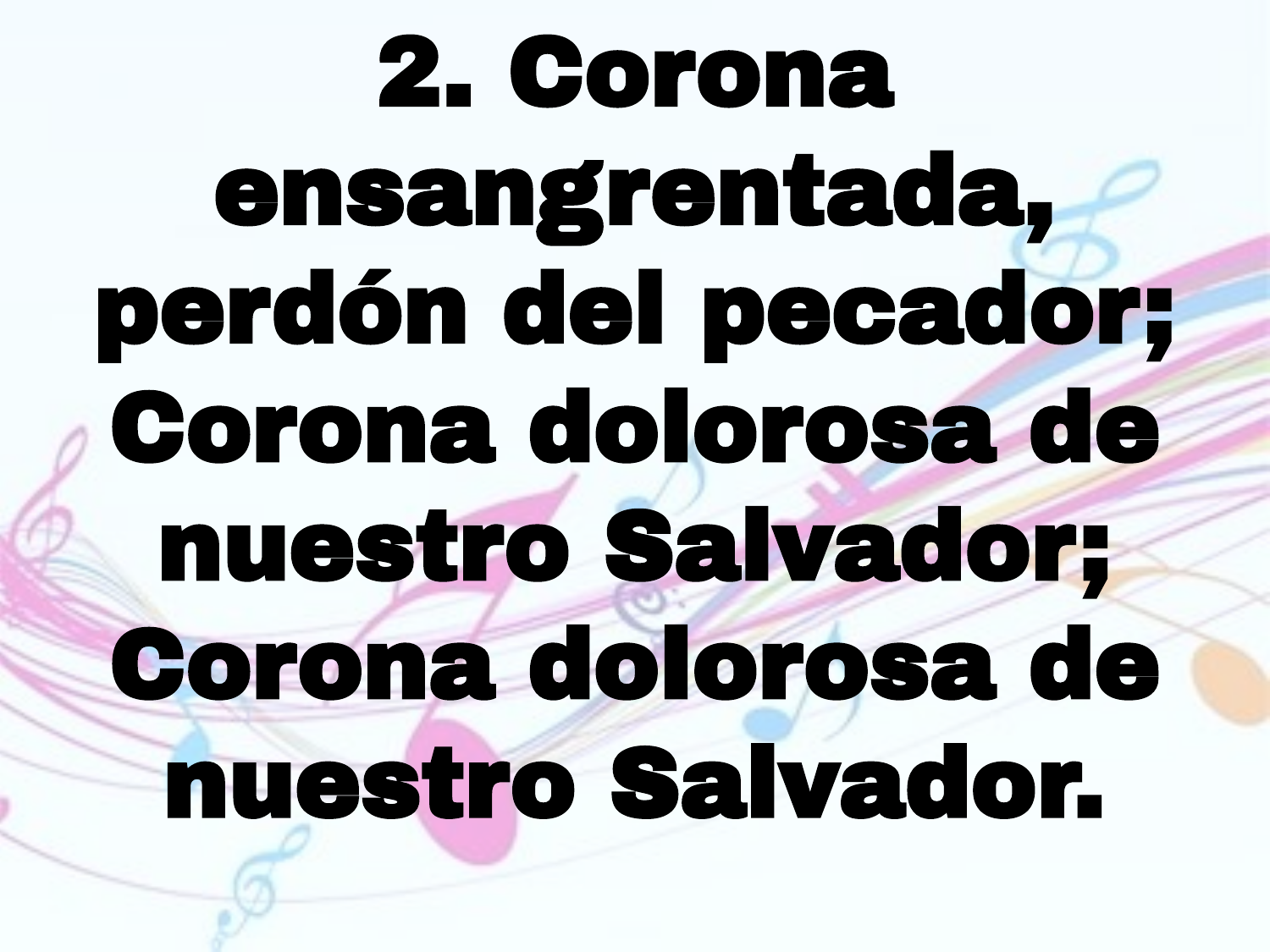

2. Corona ensangrentada, perdón del pecador;
Corona dolorosa de nuestro Salvador;
Corona dolorosa de nuestro Salvador.